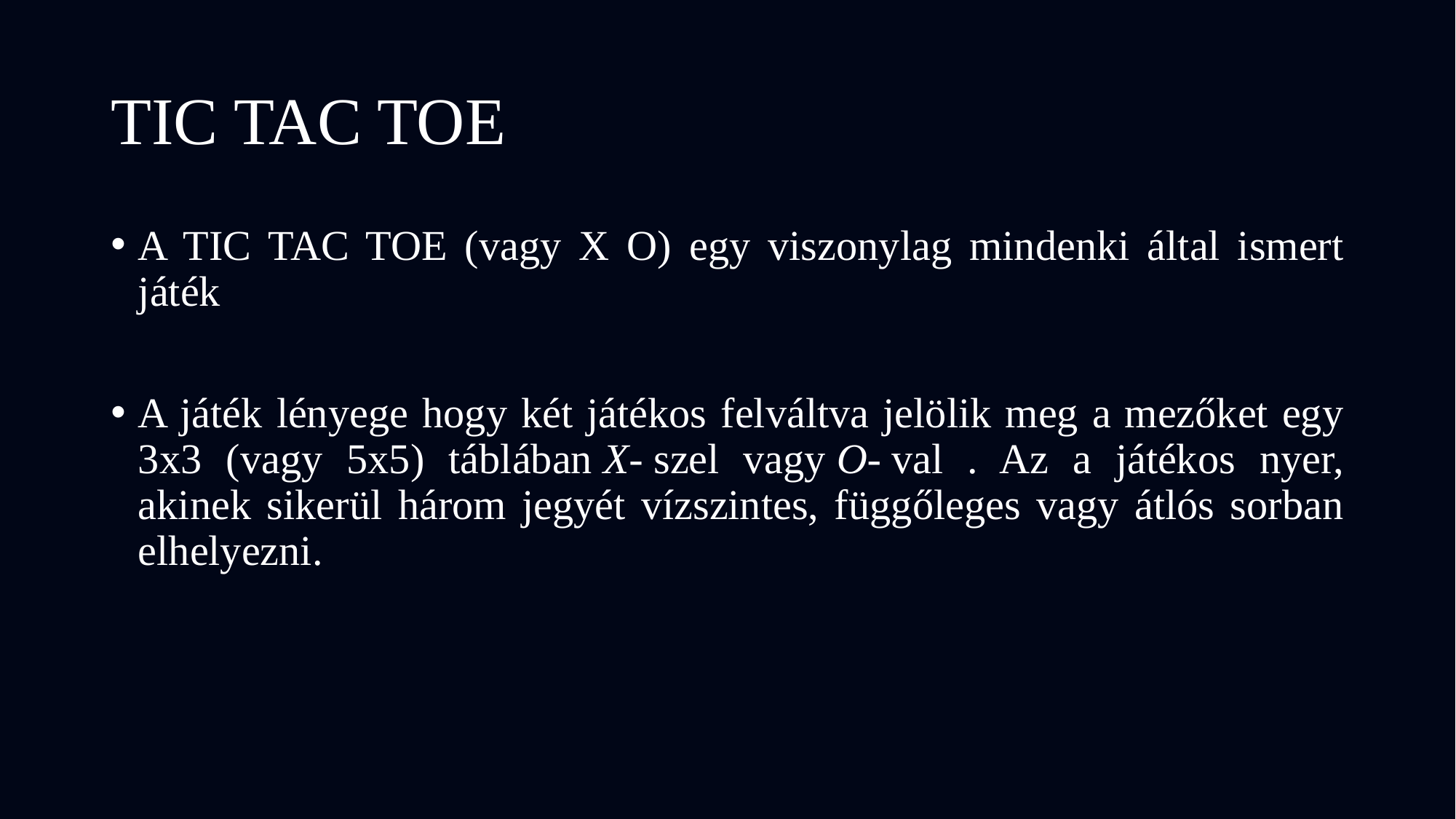

# TIC TAC TOE
A TIC TAC TOE (vagy X O) egy viszonylag mindenki által ismert játék

A játék lényege hogy két játékos felváltva jelölik meg a mezőket egy 3x3 (vagy 5x5) táblában X- szel vagy O- val . Az a játékos nyer, akinek sikerül három jegyét vízszintes, függőleges vagy átlós sorban elhelyezni.